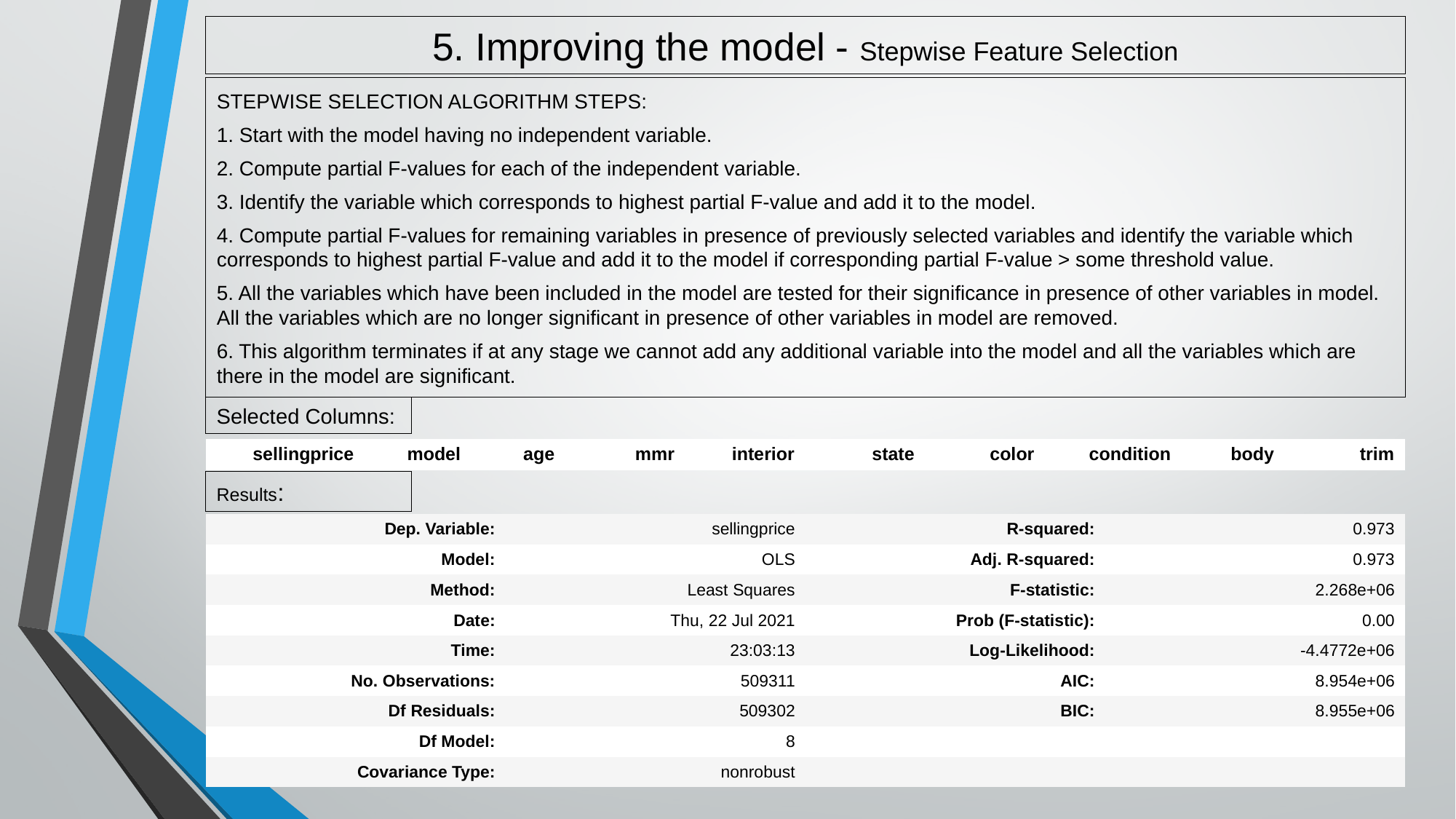

# 5. Improving the model - Stepwise Feature Selection
STEPWISE SELECTION ALGORITHM STEPS:
1. Start with the model having no independent variable.
2. Compute partial F-values for each of the independent variable.
3. Identify the variable which corresponds to highest partial F-value and add it to the model.
4. Compute partial F-values for remaining variables in presence of previously selected variables and identify the variable which corresponds to highest partial F-value and add it to the model if corresponding partial F-value > some threshold value.
5. All the variables which have been included in the model are tested for their significance in presence of other variables in model. All the variables which are no longer significant in presence of other variables in model are removed.
6. This algorithm terminates if at any stage we cannot add any additional variable into the model and all the variables which are there in the model are significant.
Selected Columns:
| sellingprice | model | age | mmr | interior | state | color | condition | body | trim |
| --- | --- | --- | --- | --- | --- | --- | --- | --- | --- |
Results:
| Dep. Variable: | sellingprice | R-squared: | 0.973 |
| --- | --- | --- | --- |
| Model: | OLS | Adj. R-squared: | 0.973 |
| Method: | Least Squares | F-statistic: | 2.268e+06 |
| Date: | Thu, 22 Jul 2021 | Prob (F-statistic): | 0.00 |
| Time: | 23:03:13 | Log-Likelihood: | -4.4772e+06 |
| No. Observations: | 509311 | AIC: | 8.954e+06 |
| Df Residuals: | 509302 | BIC: | 8.955e+06 |
| Df Model: | 8 |  |  |
| Covariance Type: | nonrobust |  |  |